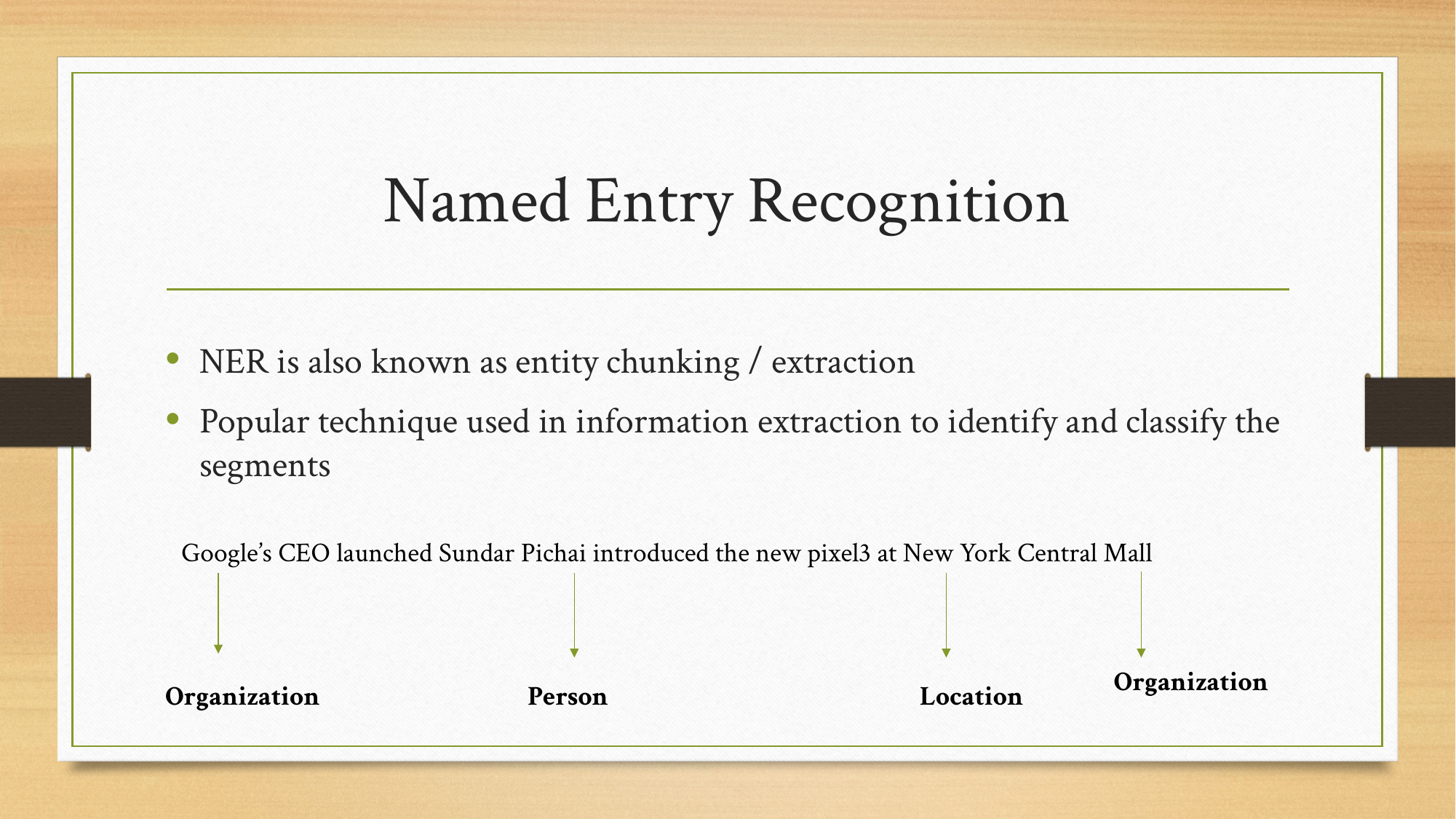

# Named Entry Recognition
NER is also known as entity chunking / extraction
Popular technique used in information extraction to identify and classify the segments

Google’s CEO launched Sundar Pichai introduced the new pixel3 at New York Central Mall

Organization
Organization
Person
Location